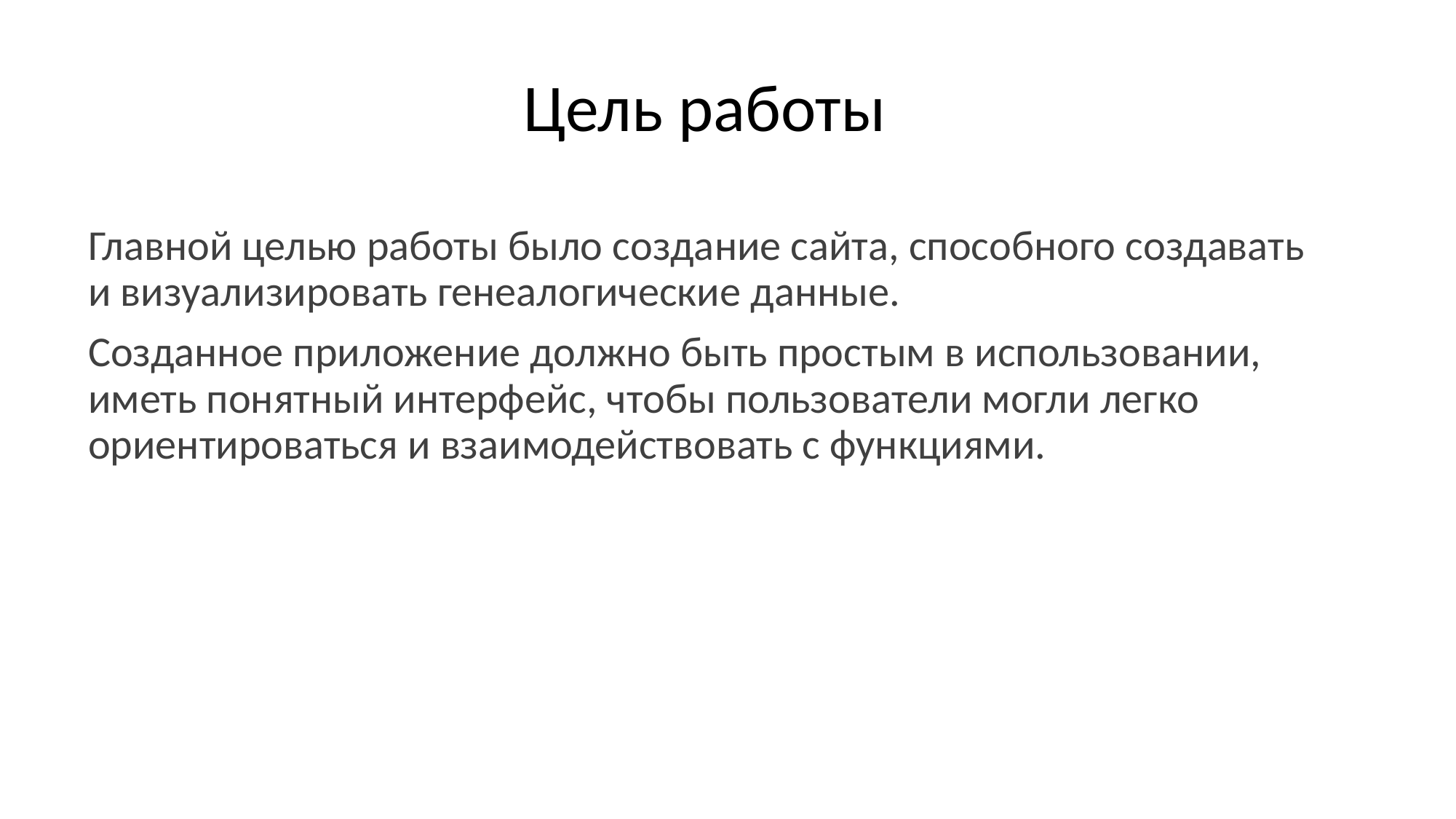

# Цель работы
Главной целью работы было создание сайта, способного создавать и визуализировать генеалогические данные.
Созданное приложение должно быть простым в использовании, иметь понятный интерфейс, чтобы пользователи могли легко ориентироваться и взаимодействовать с функциями.